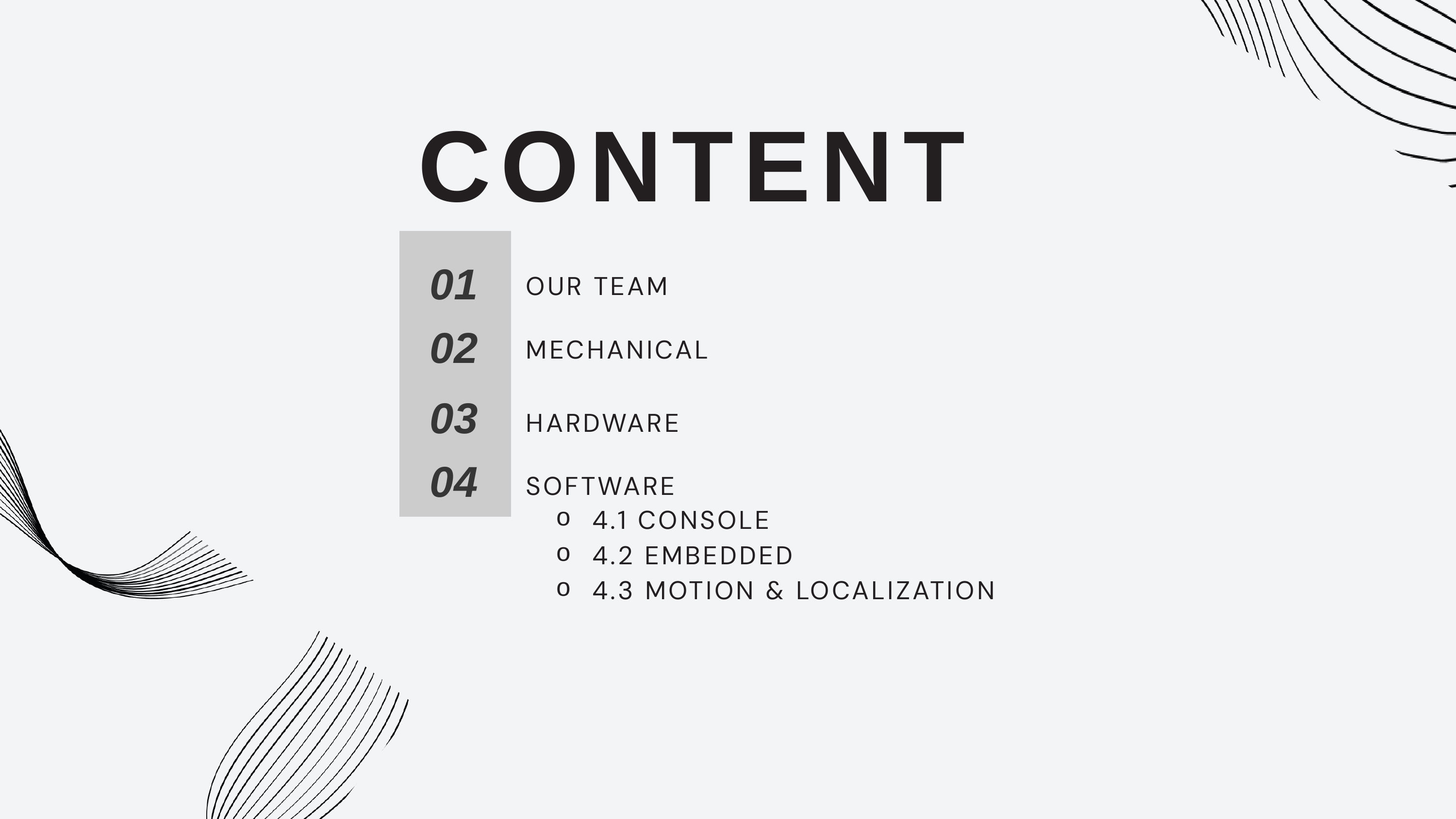

CONTENT

01
OUR TEAM
02
MECHANICAL
03
HARDWARE

04
SOFTWARE
4.1 CONSOLE
4.2 EMBEDDED
4.3 MOTION & LOCALIZATION